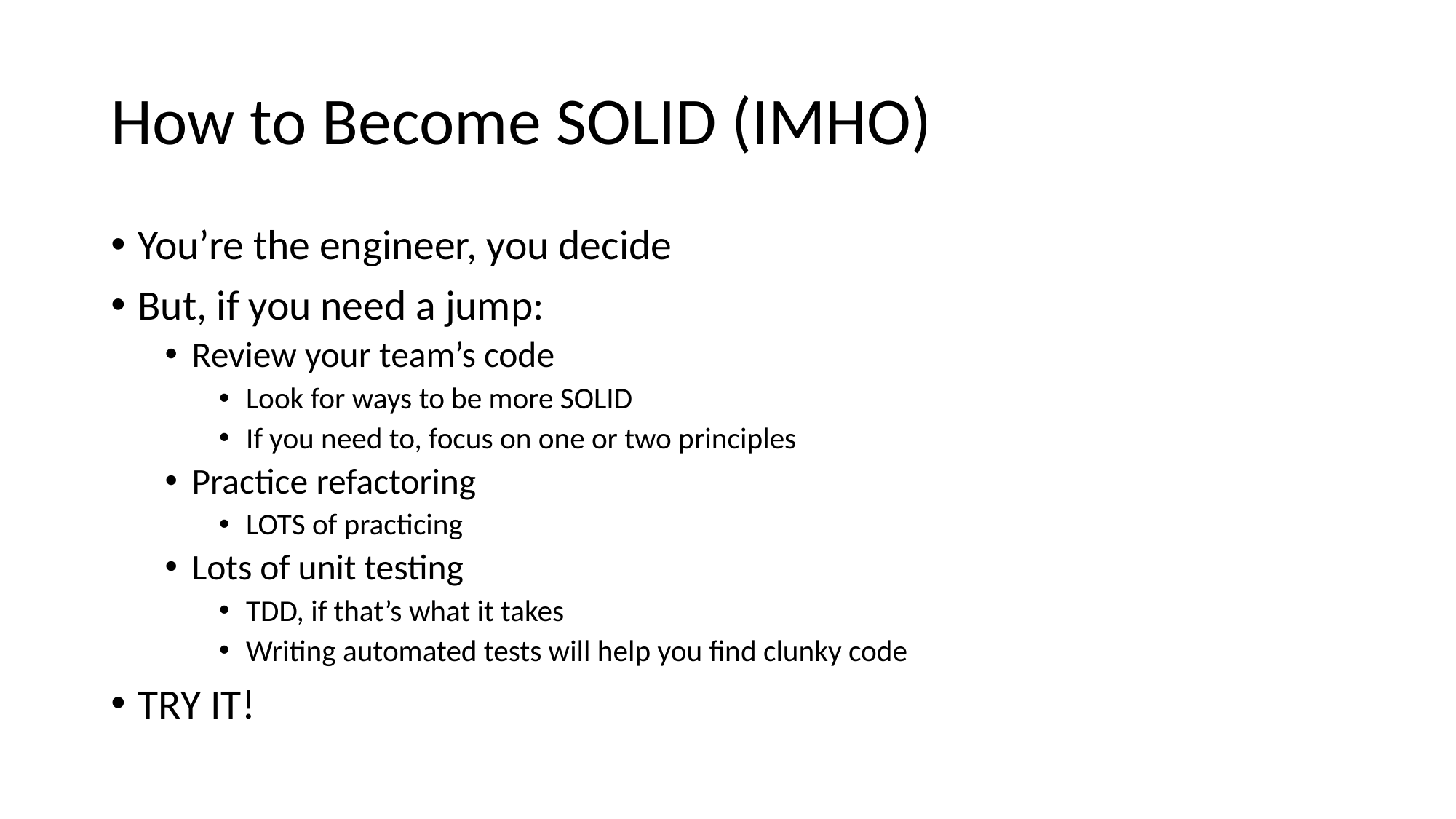

# How to Become SOLID (IMHO)
You’re the engineer, you decide
But, if you need a jump:
Review your team’s code
Look for ways to be more SOLID
If you need to, focus on one or two principles
Practice refactoring
LOTS of practicing
Lots of unit testing
TDD, if that’s what it takes
Writing automated tests will help you find clunky code
TRY IT!